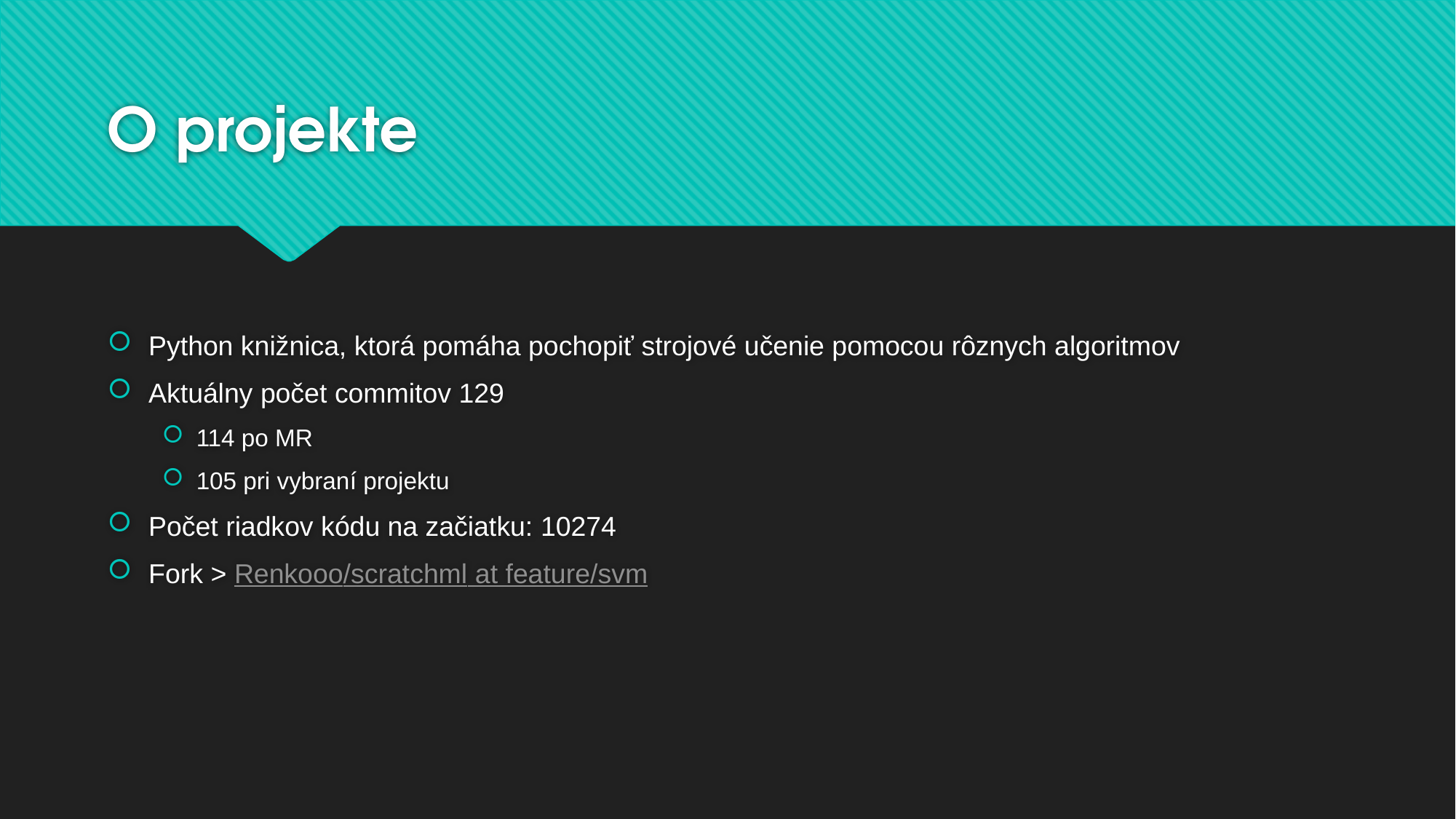

# O projekte
Python knižnica, ktorá pomáha pochopiť strojové učenie pomocou rôznych algoritmov
Aktuálny počet commitov 129
114 po MR
105 pri vybraní projektu
Počet riadkov kódu na začiatku: 10274
Fork > Renkooo/scratchml at feature/svm